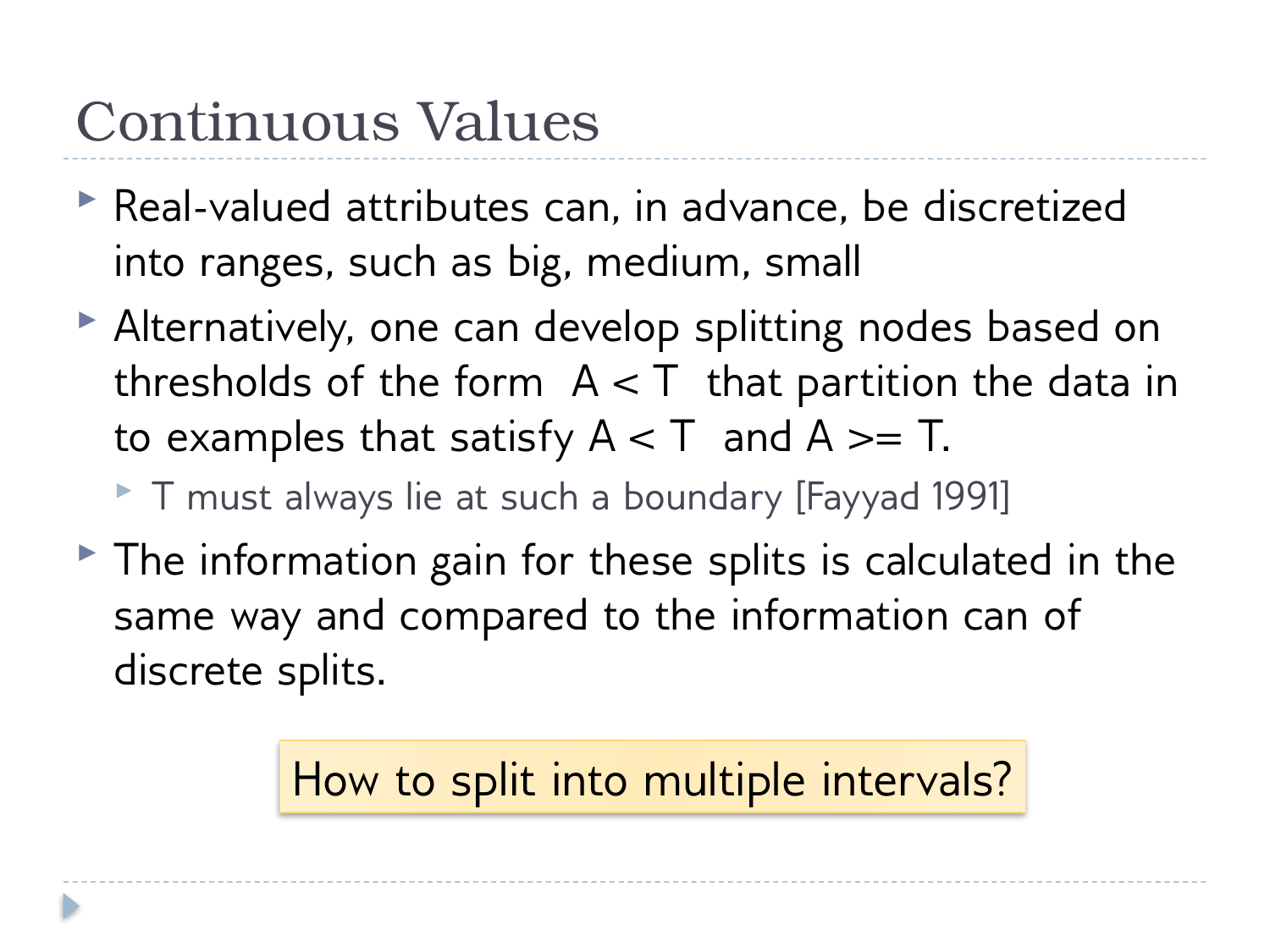

# Continuous Values
Real-valued attributes can, in advance, be discretized into ranges, such as big, medium, small
Alternatively, one can develop splitting nodes based on thresholds of the form  A < T  that partition the data in to examples that satisfy A < T  and A >= T.
T must always lie at such a boundary [Fayyad 1991]
The information gain for these splits is calculated in the same way and compared to the information can of discrete splits.

How to split into multiple intervals?